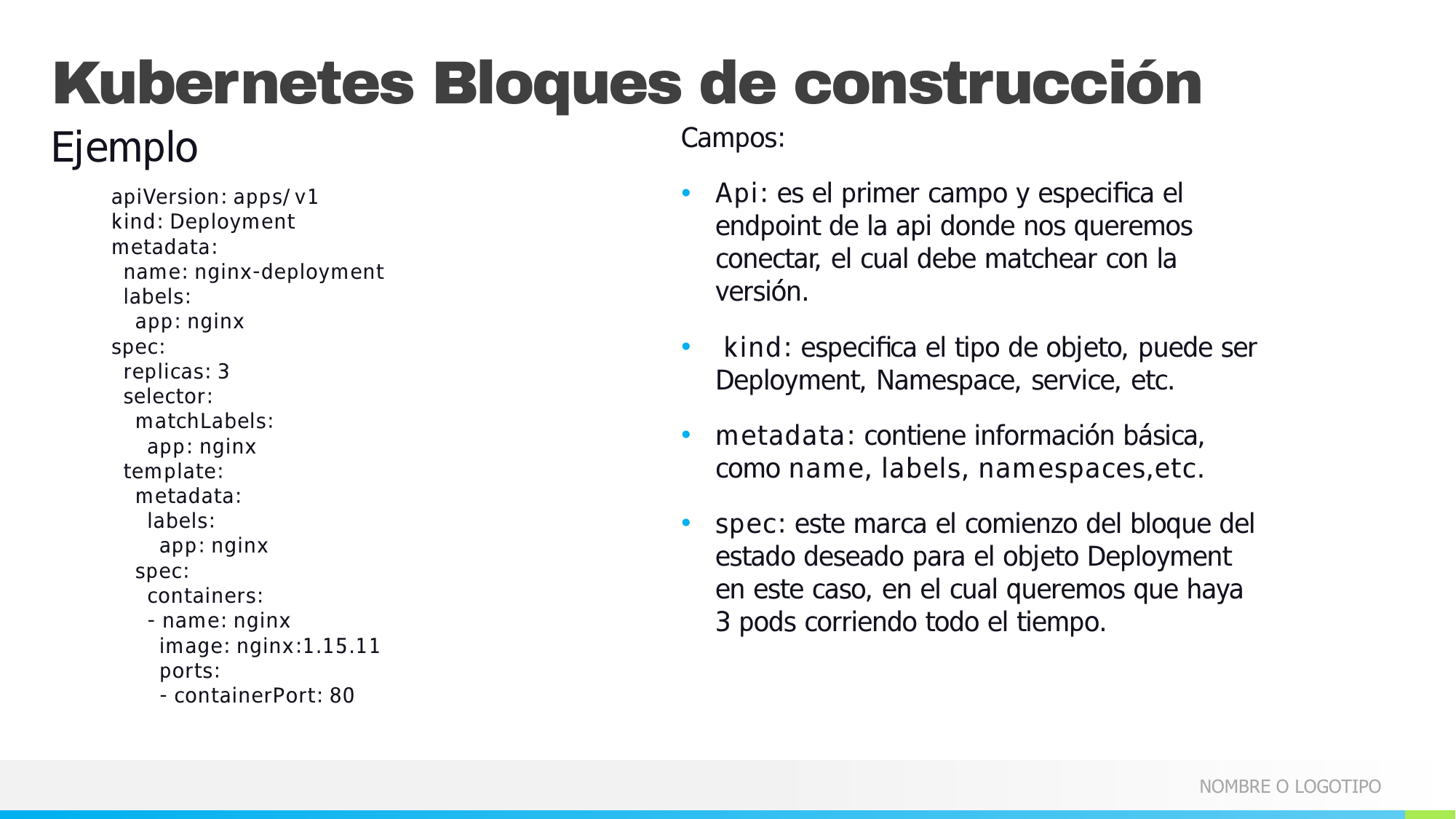

# Kubernetes Bloques de construcción
Ejemplo
apiVersion: apps/v1
kind: Deployment
metadata:
  name: nginx-deployment
  labels:
    app: nginx
spec:
  replicas: 3
  selector:
    matchLabels:
      app: nginx
  template:
    metadata:
      labels:
        app: nginx
    spec:
      containers:
      - name: nginx
        image: nginx:1.15.11
        ports:
        - containerPort: 80

Campos:
Api: es el primer campo y especifica el endpoint de la api donde nos queremos conectar, el cual debe matchear con la versión.
 kind: especifica el tipo de objeto, puede ser Deployment, Namespace, service, etc.
metadata: contiene información básica, como name, labels, namespaces,etc.
spec: este marca el comienzo del bloque del estado deseado para el objeto Deployment en este caso, en el cual queremos que haya 3 pods corriendo todo el tiempo.